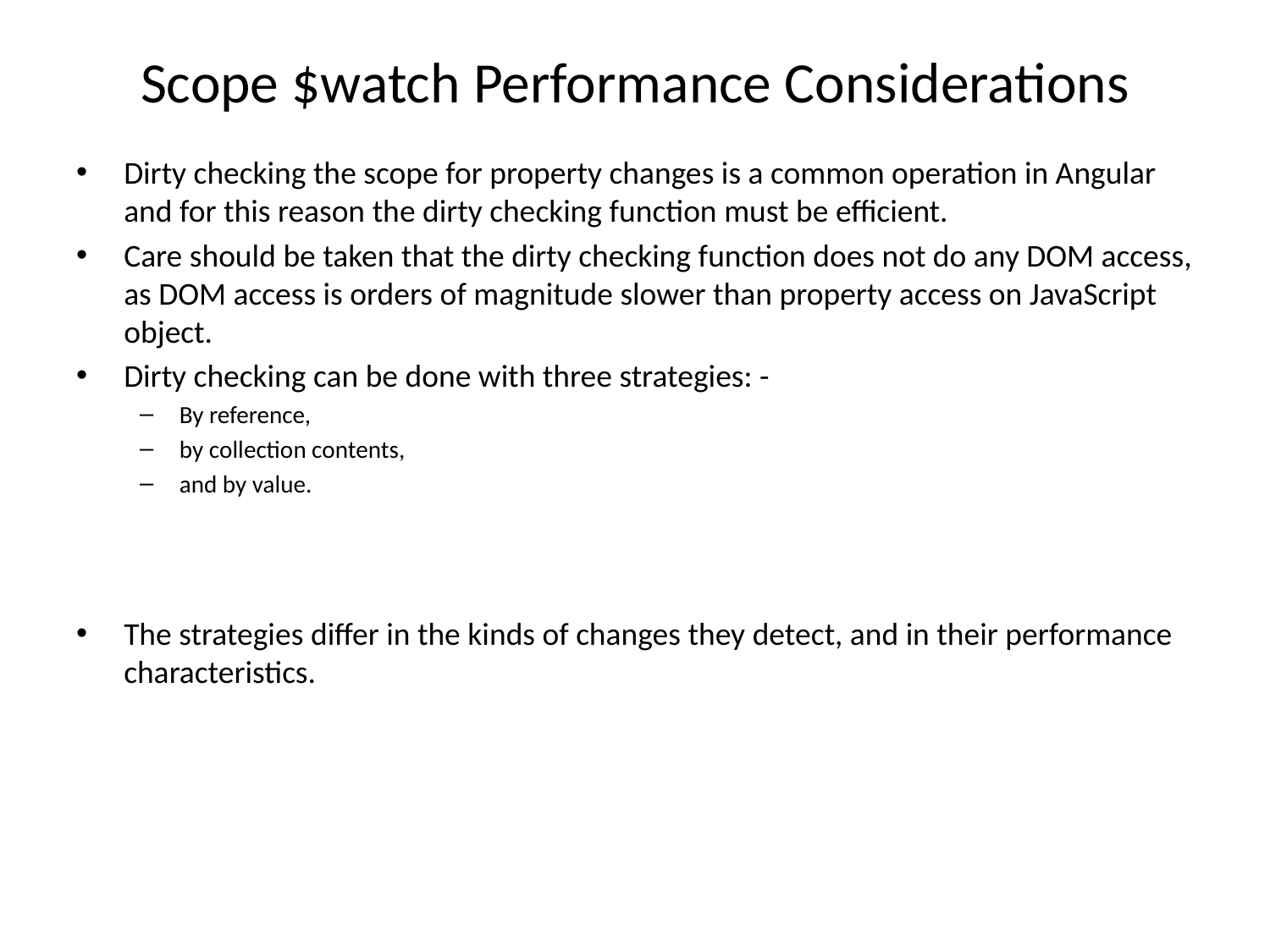

# Scope $watch Performance Considerations
Dirty checking the scope for property changes is a common operation in Angular and for this reason the dirty checking function must be efficient.
Care should be taken that the dirty checking function does not do any DOM access, as DOM access is orders of magnitude slower than property access on JavaScript object.
Dirty checking can be done with three strategies: -
By reference,
by collection contents,
and by value.

The strategies differ in the kinds of changes they detect, and in their performance characteristics.